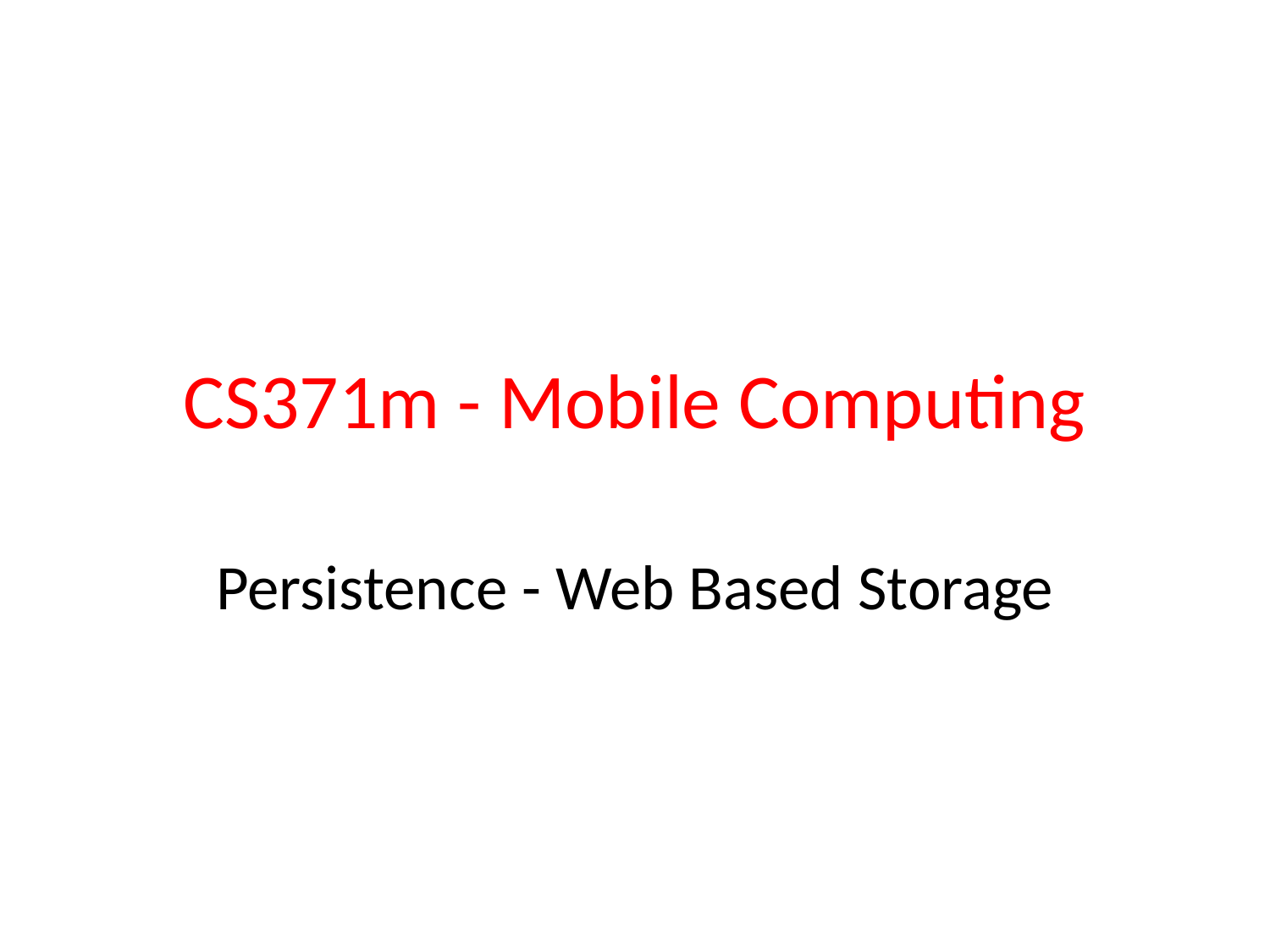

# CS371m - Mobile Computing
Persistence - Web Based Storage